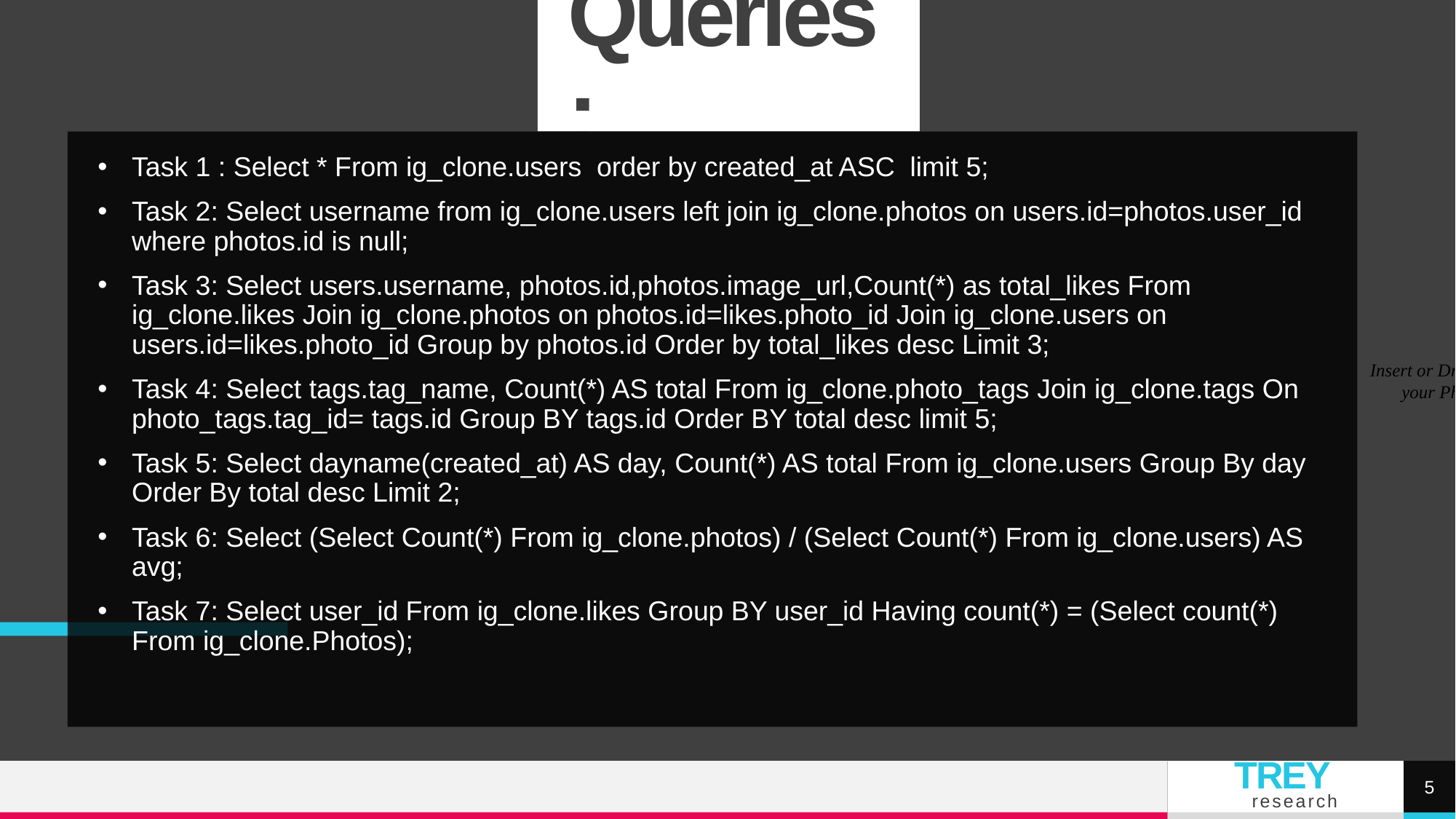

# Queries:
Task 1 : Select * From ig_clone.users  order by created_at ASC  limit 5;
Task 2: Select username from ig_clone.users left join ig_clone.photos on users.id=photos.user_id where photos.id is null;
Task 3: Select users.username, photos.id,photos.image_url,Count(*) as total_likes From ig_clone.likes Join ig_clone.photos on photos.id=likes.photo_id Join ig_clone.users on users.id=likes.photo_id Group by photos.id Order by total_likes desc Limit 3;
Task 4: Select tags.tag_name, Count(*) AS total From ig_clone.photo_tags Join ig_clone.tags On photo_tags.tag_id= tags.id Group BY tags.id Order BY total desc limit 5;
Task 5: Select dayname(created_at) AS day, Count(*) AS total From ig_clone.users Group By day Order By total desc Limit 2;
Task 6: Select (Select Count(*) From ig_clone.photos) / (Select Count(*) From ig_clone.users) AS avg;
Task 7: Select user_id From ig_clone.likes Group BY user_id Having count(*) = (Select count(*) From ig_clone.Photos);

5